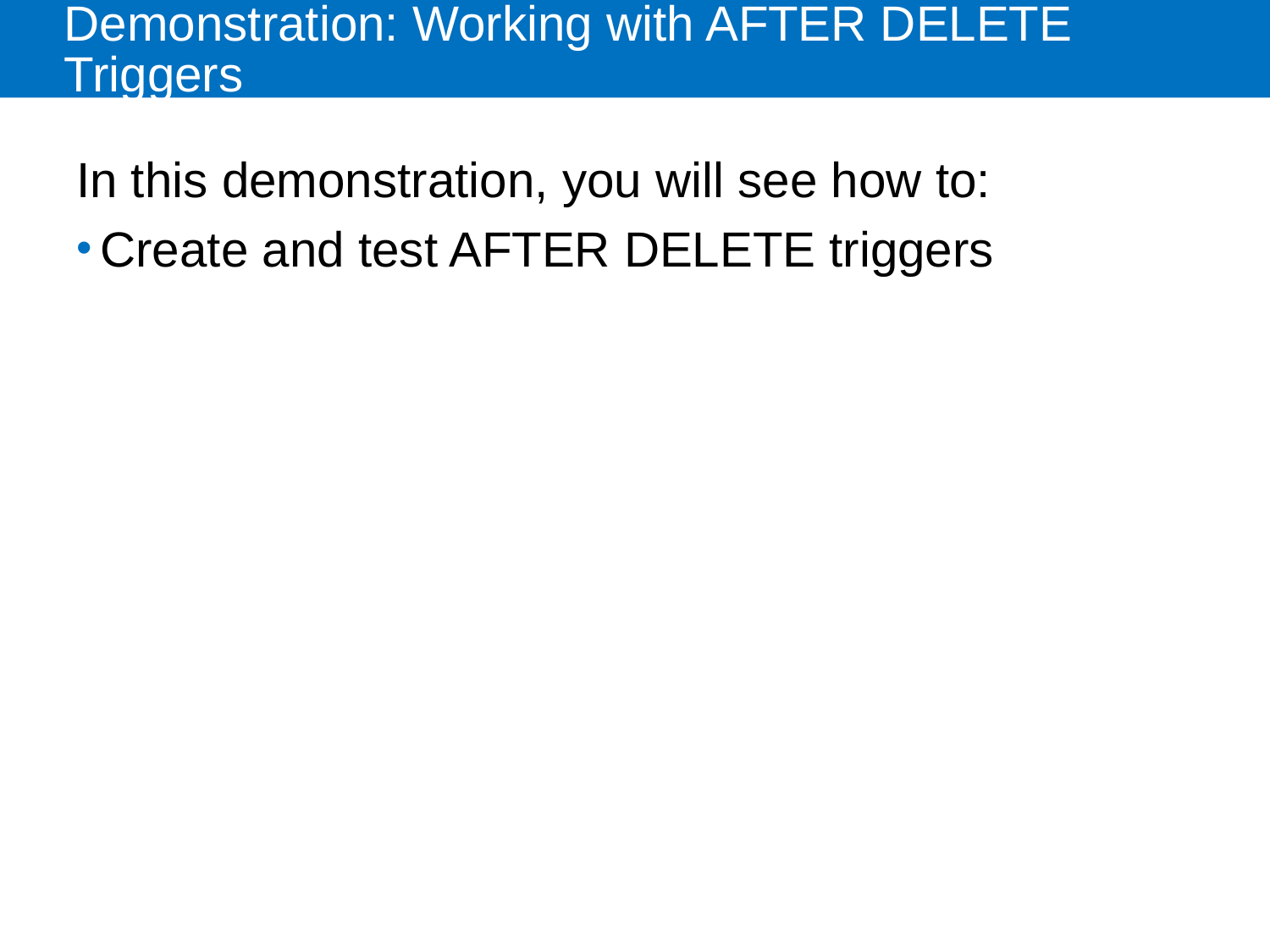

# Demonstration: Working with AFTER DELETE Triggers
In this demonstration, you will see how to:
Create and test AFTER DELETE triggers